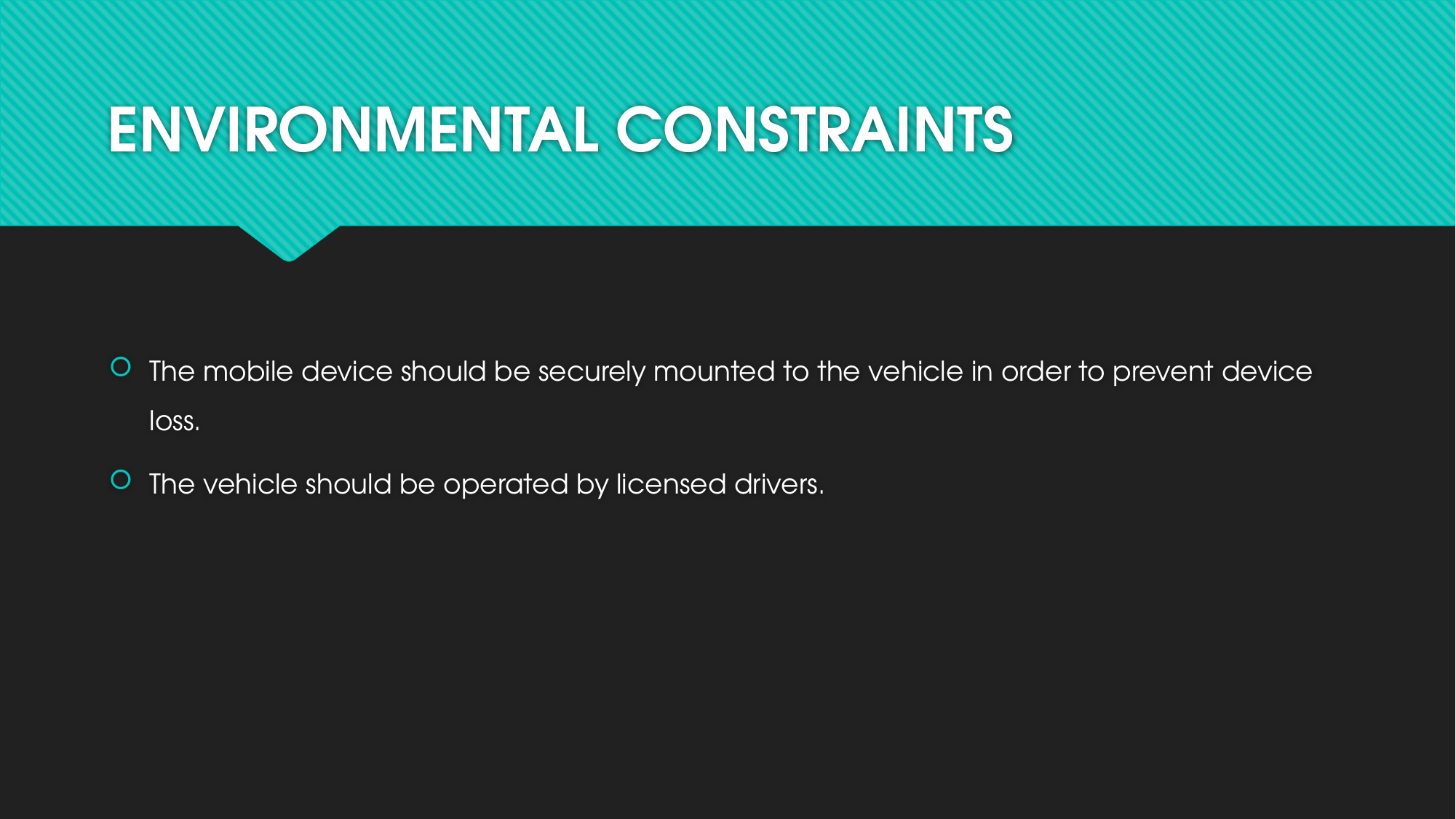

# ENVIRONMENTAL CONSTRAINTS
The mobile device should be securely mounted to the vehicle in order to prevent device loss.
The vehicle should be operated by licensed drivers.